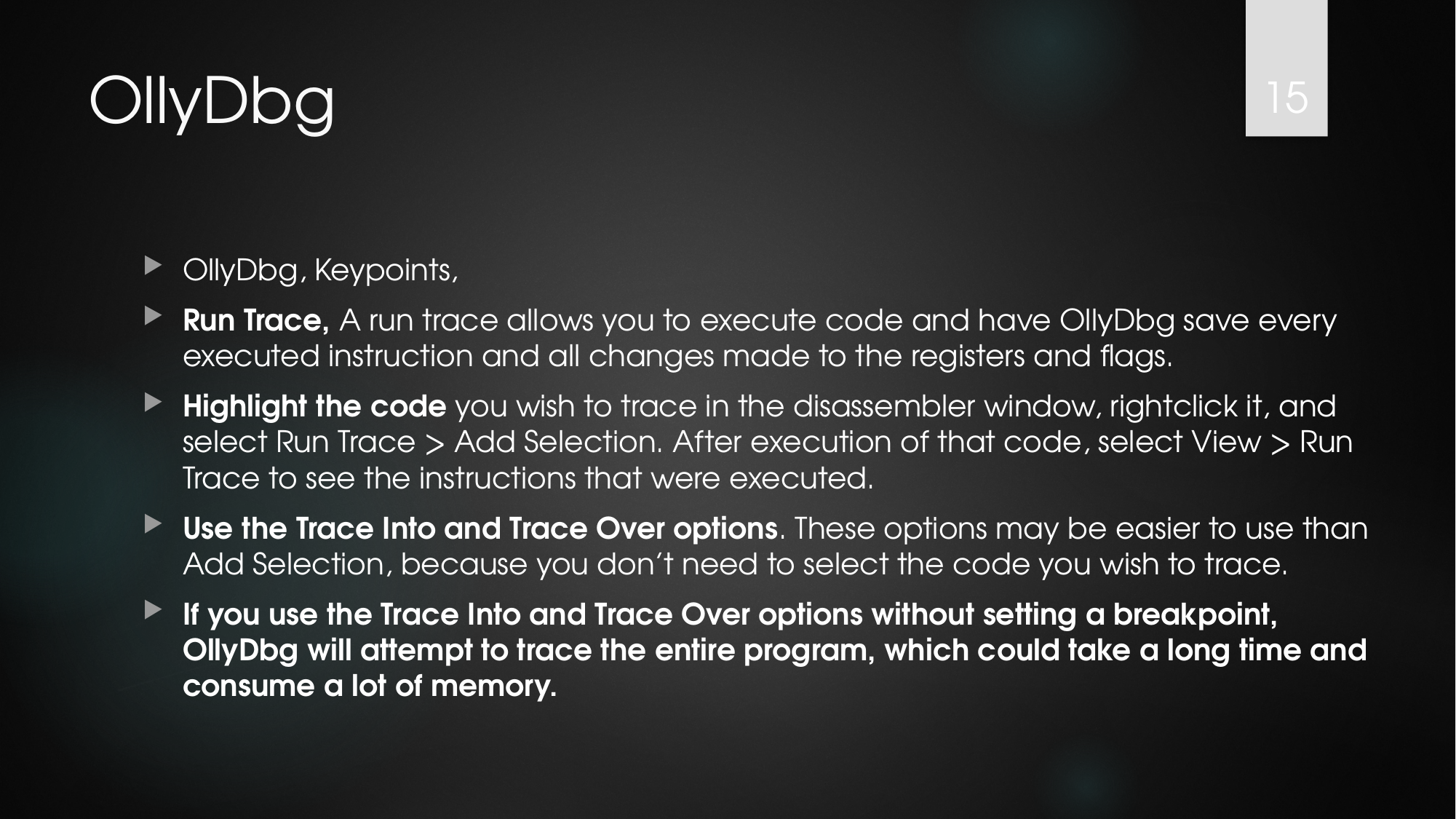

15
# OllyDbg
OllyDbg, Keypoints,
Run Trace, A run trace allows you to execute code and have OllyDbg save every executed instruction and all changes made to the registers and flags.
Highlight the code you wish to trace in the disassembler window, rightclick it, and select Run Trace > Add Selection. After execution of that code, select View > Run Trace to see the instructions that were executed.
Use the Trace Into and Trace Over options. These options may be easier to use than Add Selection, because you don’t need to select the code you wish to trace.
If you use the Trace Into and Trace Over options without setting a breakpoint, OllyDbg will attempt to trace the entire program, which could take a long time and consume a lot of memory.